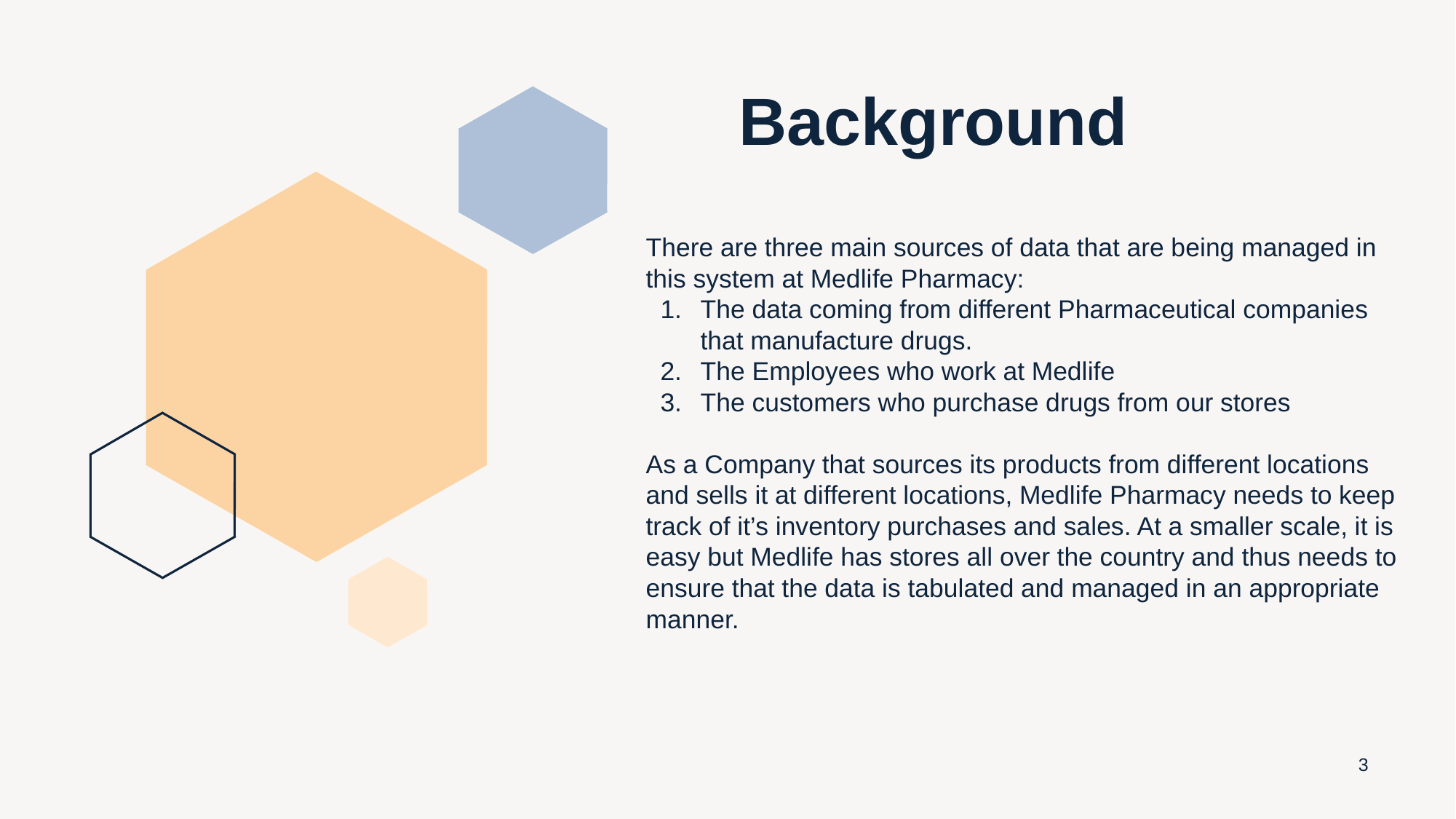

# Background
There are three main sources of data that are being managed in this system at Medlife Pharmacy:
The data coming from different Pharmaceutical companies that manufacture drugs.
The Employees who work at Medlife
The customers who purchase drugs from our stores

As a Company that sources its products from different locations and sells it at different locations, Medlife Pharmacy needs to keep track of it’s inventory purchases and sales. At a smaller scale, it is easy but Medlife has stores all over the country and thus needs to ensure that the data is tabulated and managed in an appropriate manner.

3